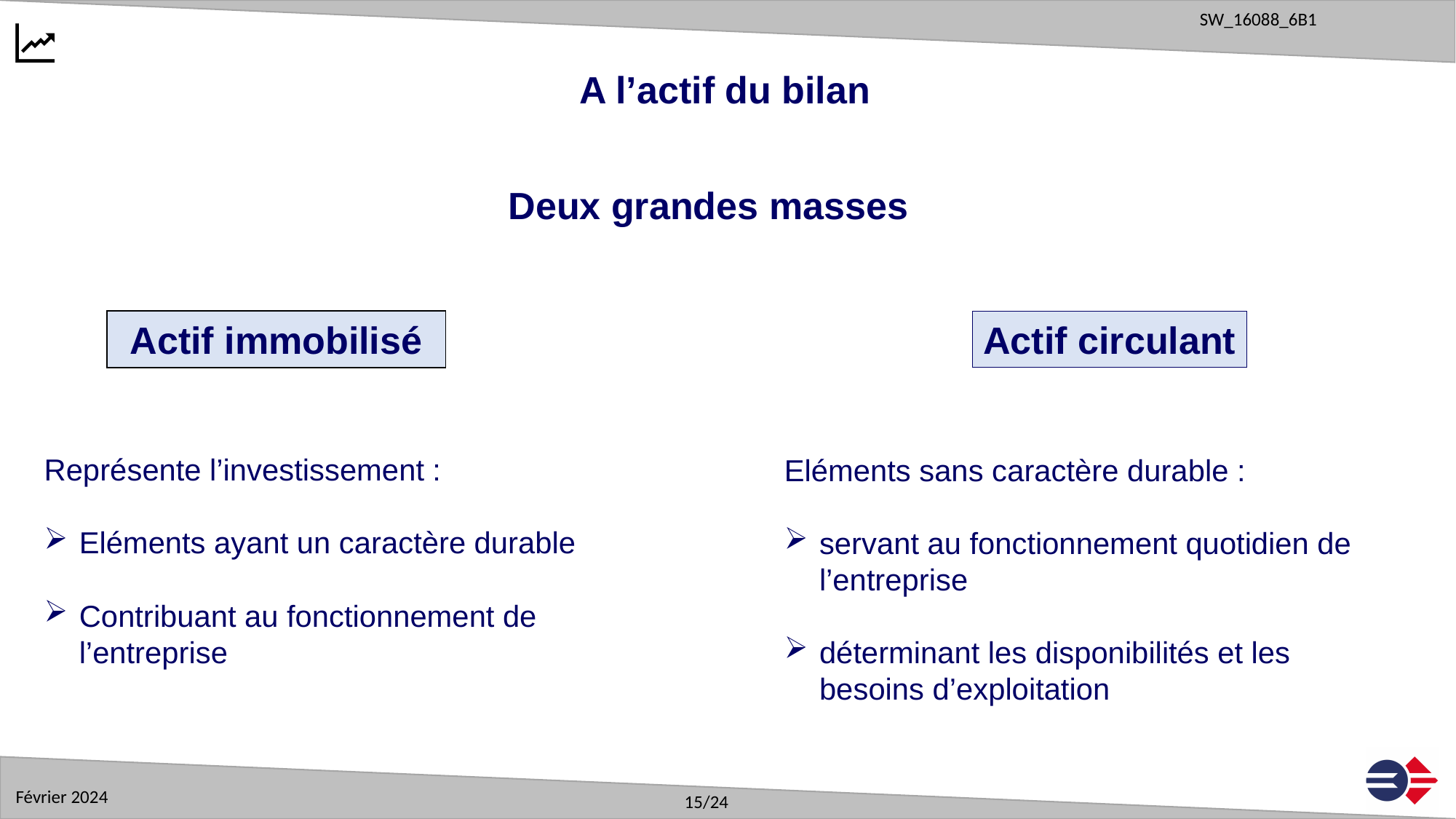

A l’actif du bilan
Deux grandes masses
Actif immobilisé
Actif circulant
Représente l’investissement :
Eléments ayant un caractère durable

Contribuant au fonctionnement de l’entreprise
Eléments sans caractère durable :
servant au fonctionnement quotidien de l’entreprise

déterminant les disponibilités et les besoins d’exploitation